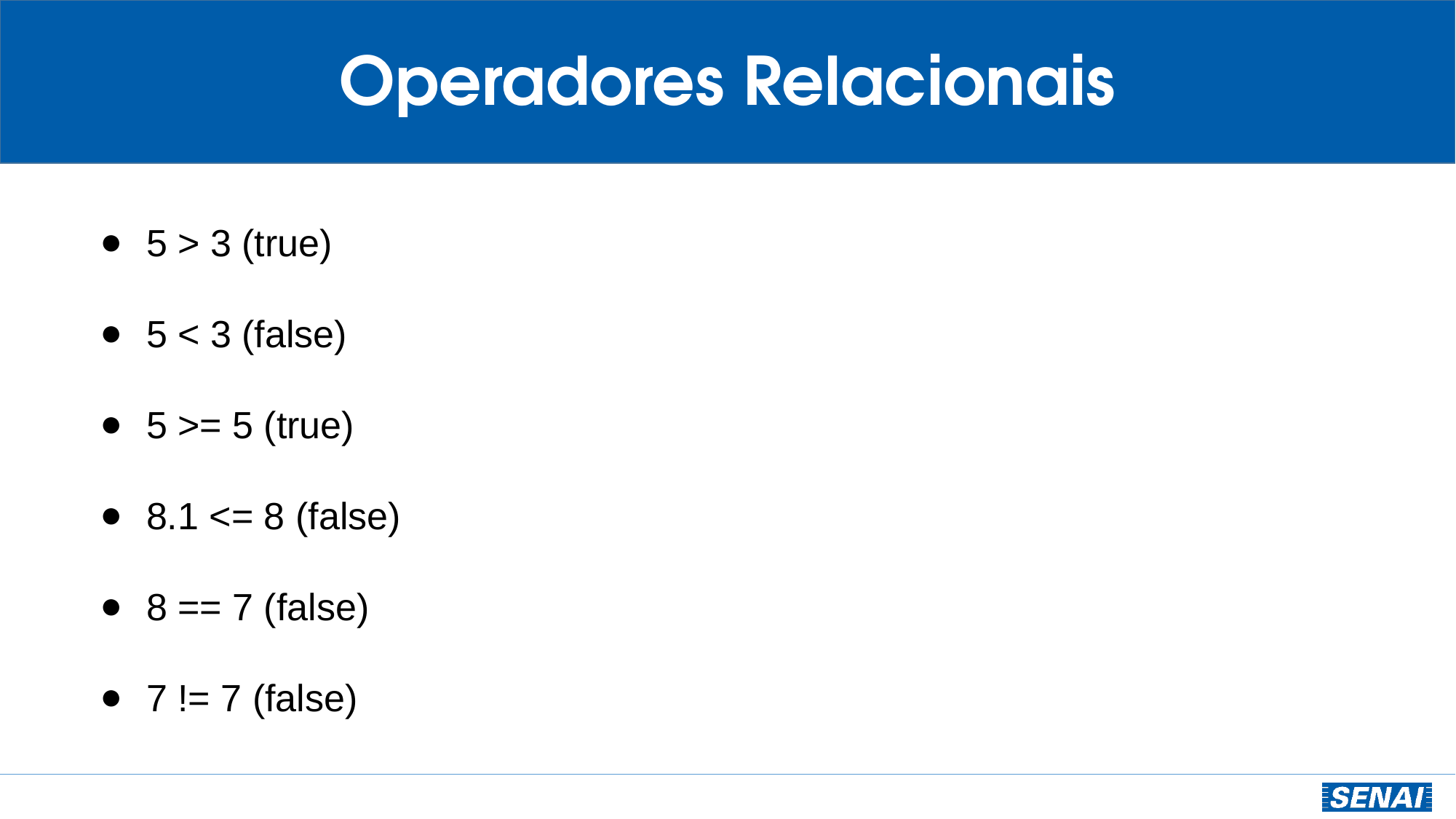

Operadores Relacionais
5 > 3 (true)

5 < 3 (false)

5 >= 5 (true)

8.1 <= 8 (false)

8 == 7 (false)

7 != 7 (false)